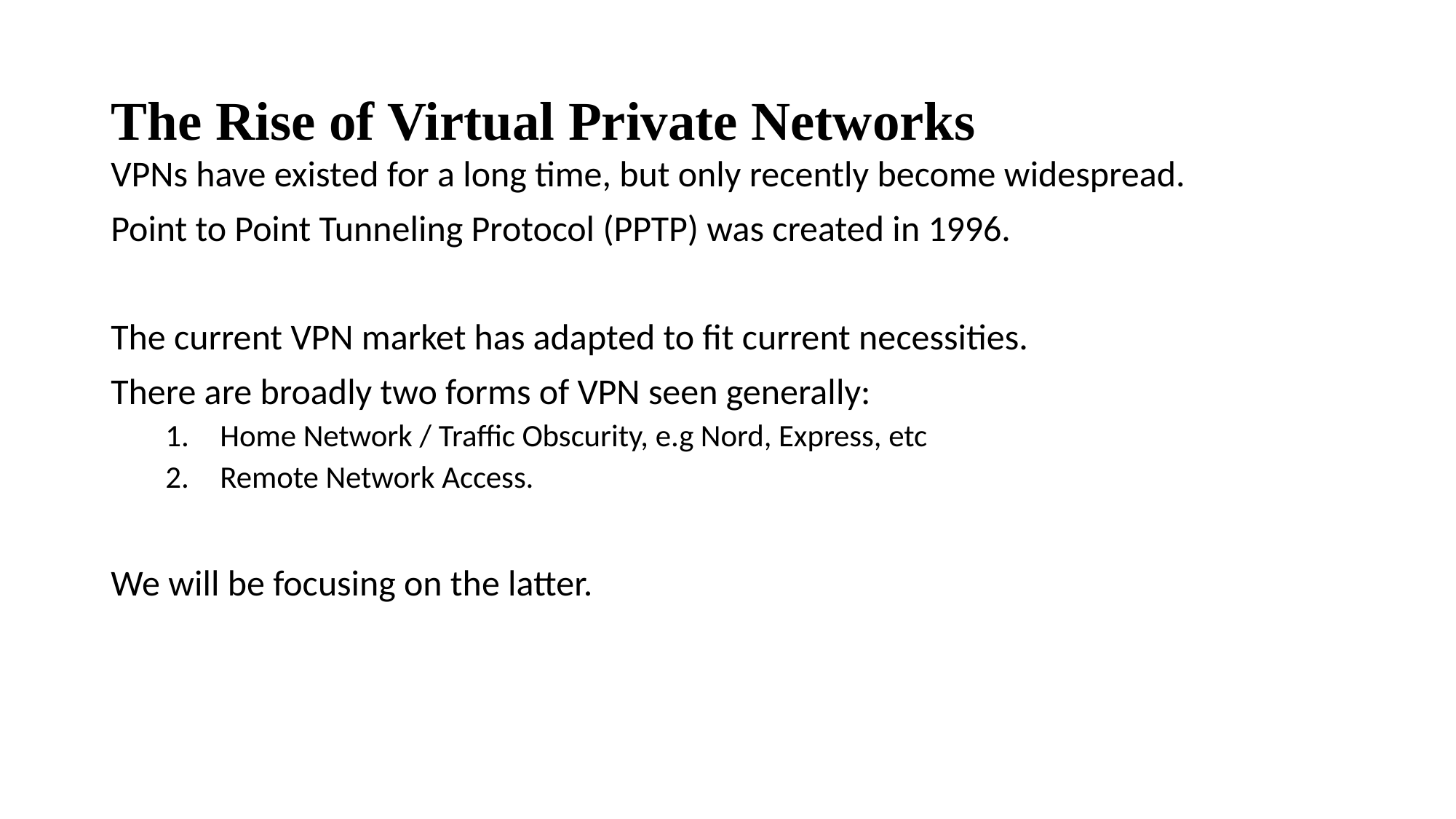

# The Rise of Virtual Private Networks
VPNs have existed for a long time, but only recently become widespread.
Point to Point Tunneling Protocol (PPTP) was created in 1996.

The current VPN market has adapted to fit current necessities.
There are broadly two forms of VPN seen generally:
Home Network / Traffic Obscurity, e.g Nord, Express, etc
Remote Network Access.

We will be focusing on the latter.